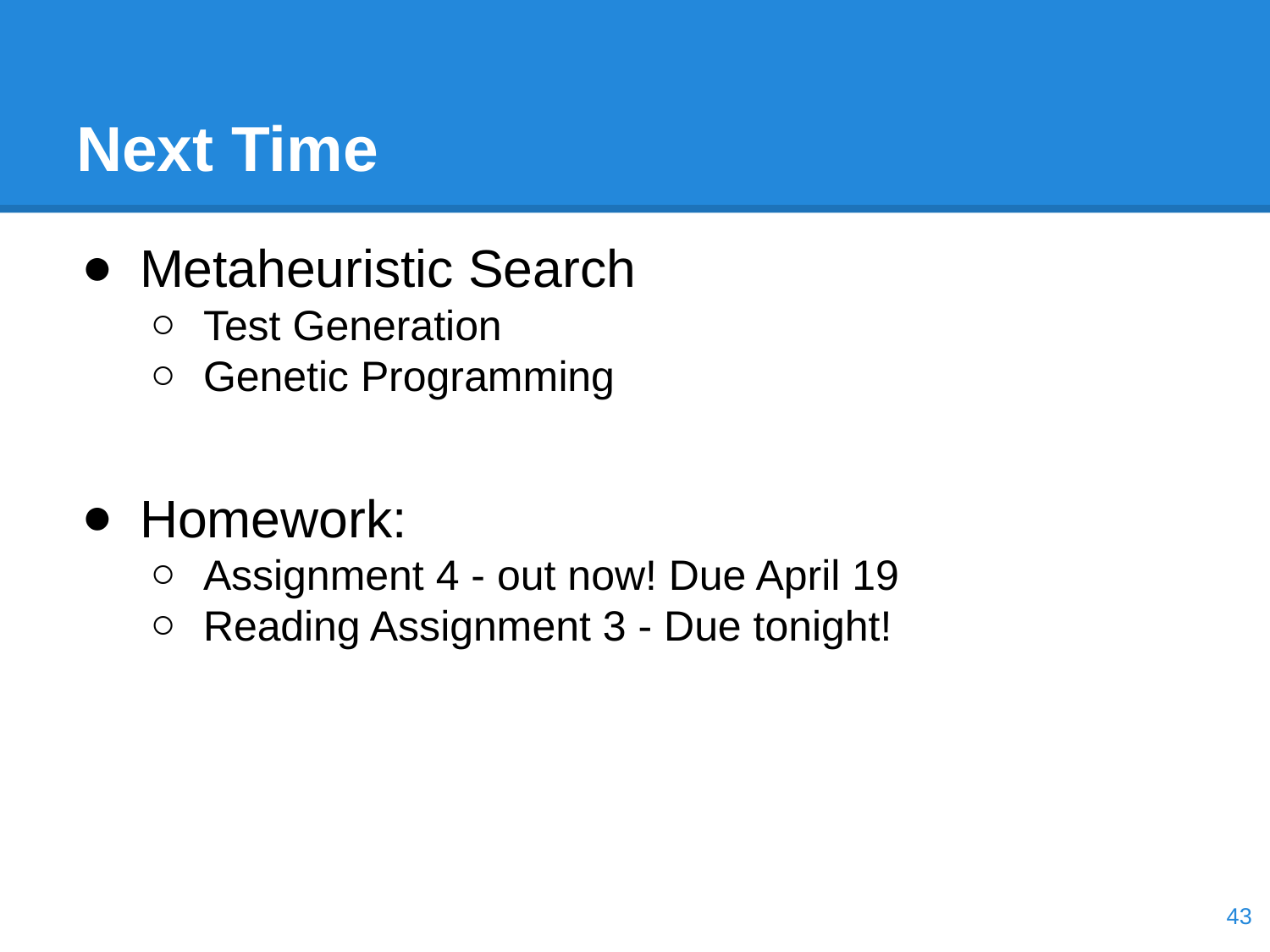

# Next Time
Metaheuristic Search
Test Generation
Genetic Programming

Homework:
Assignment 4 - out now! Due April 19
Reading Assignment 3 - Due tonight!
43